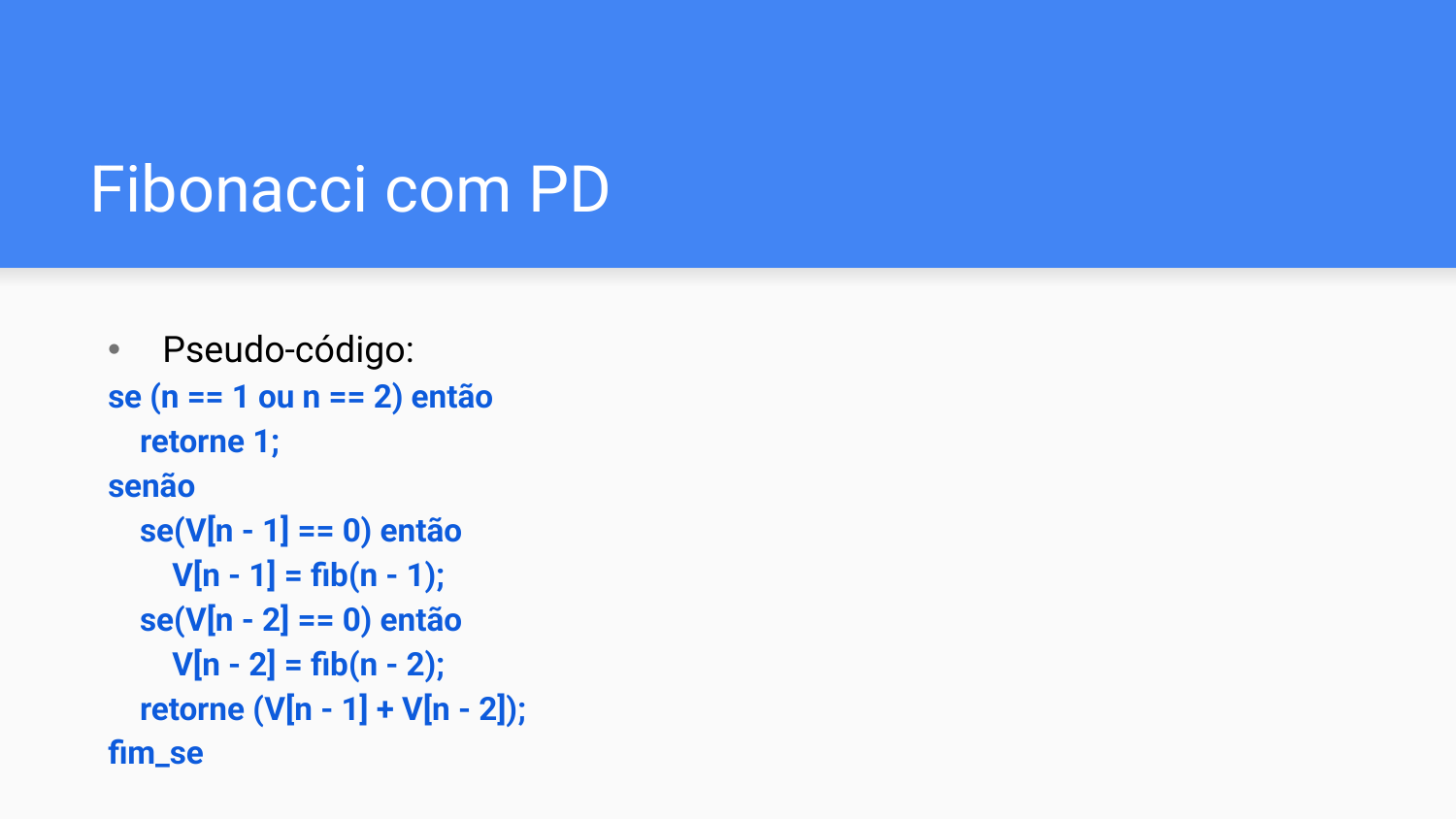

# Fibonacci com PD
Pseudo-código:
se (n == 1 ou n == 2) então
    retorne 1;
senão
    se(V[n - 1] == 0) então
        V[n - 1] = fib(n - 1);
    se(V[n - 2] == 0) então
        V[n - 2] = fib(n - 2);
    retorne (V[n - 1] + V[n - 2]);
fim_se